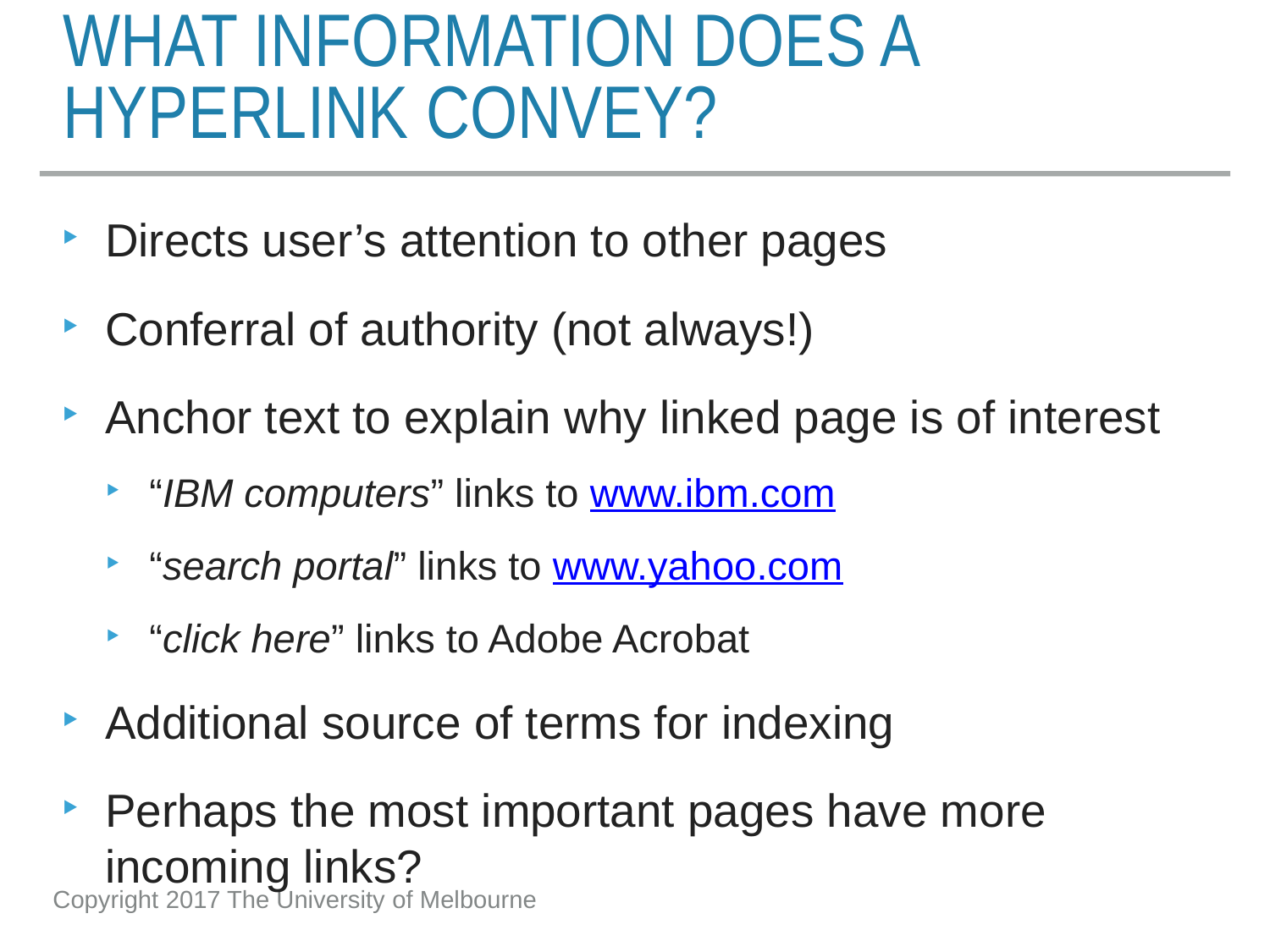

# What information does a hyperlink convey?
Directs user’s attention to other pages
Conferral of authority (not always!)
Anchor text to explain why linked page is of interest
“IBM computers” links to www.ibm.com
“search portal” links to www.yahoo.com
“click here” links to Adobe Acrobat
Additional source of terms for indexing
Perhaps the most important pages have more incoming links?